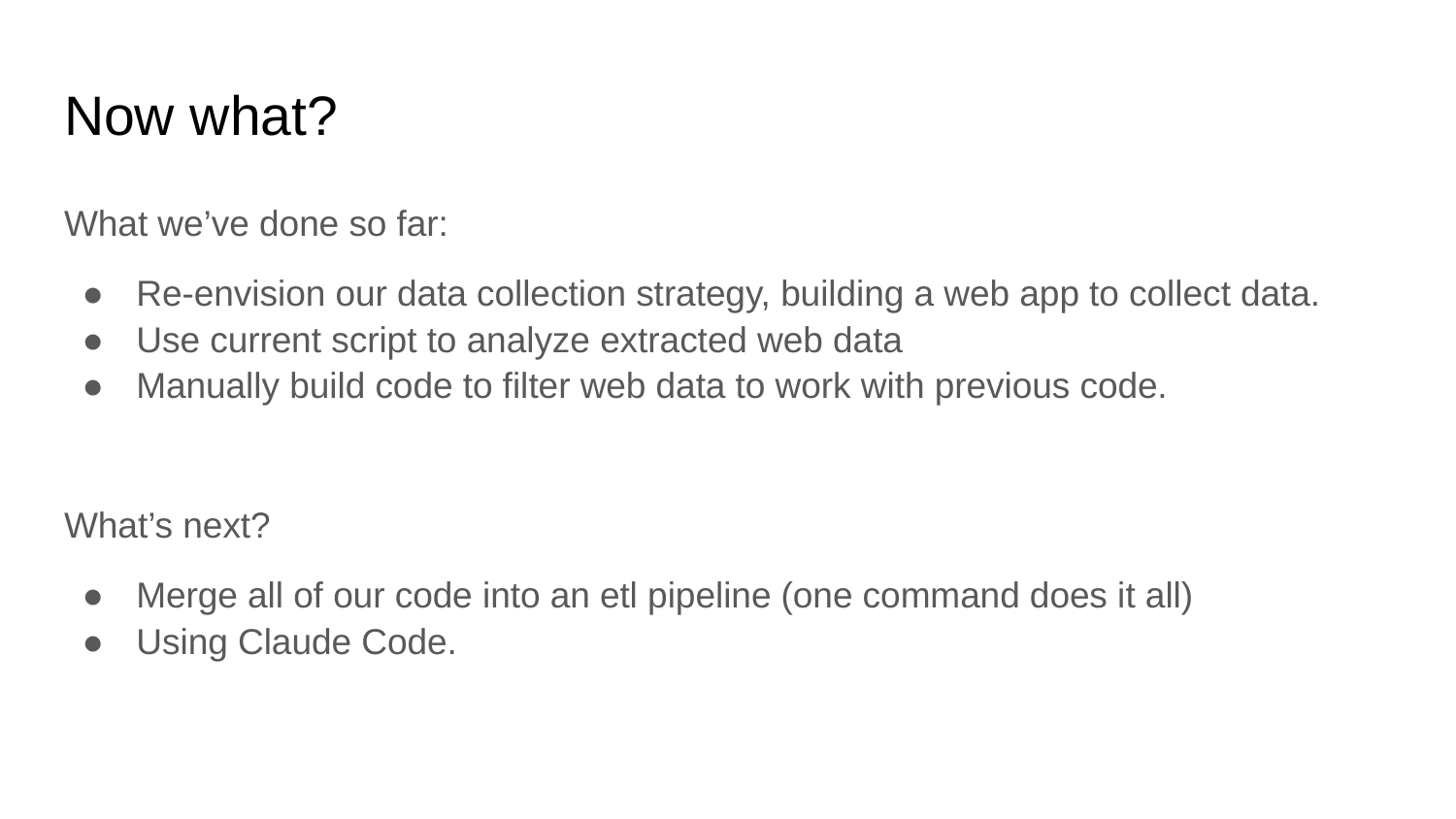

# Now what?
What we’ve done so far:
Re-envision our data collection strategy, building a web app to collect data.
Use current script to analyze extracted web data
Manually build code to filter web data to work with previous code.

What’s next?
Merge all of our code into an etl pipeline (one command does it all)
Using Claude Code.